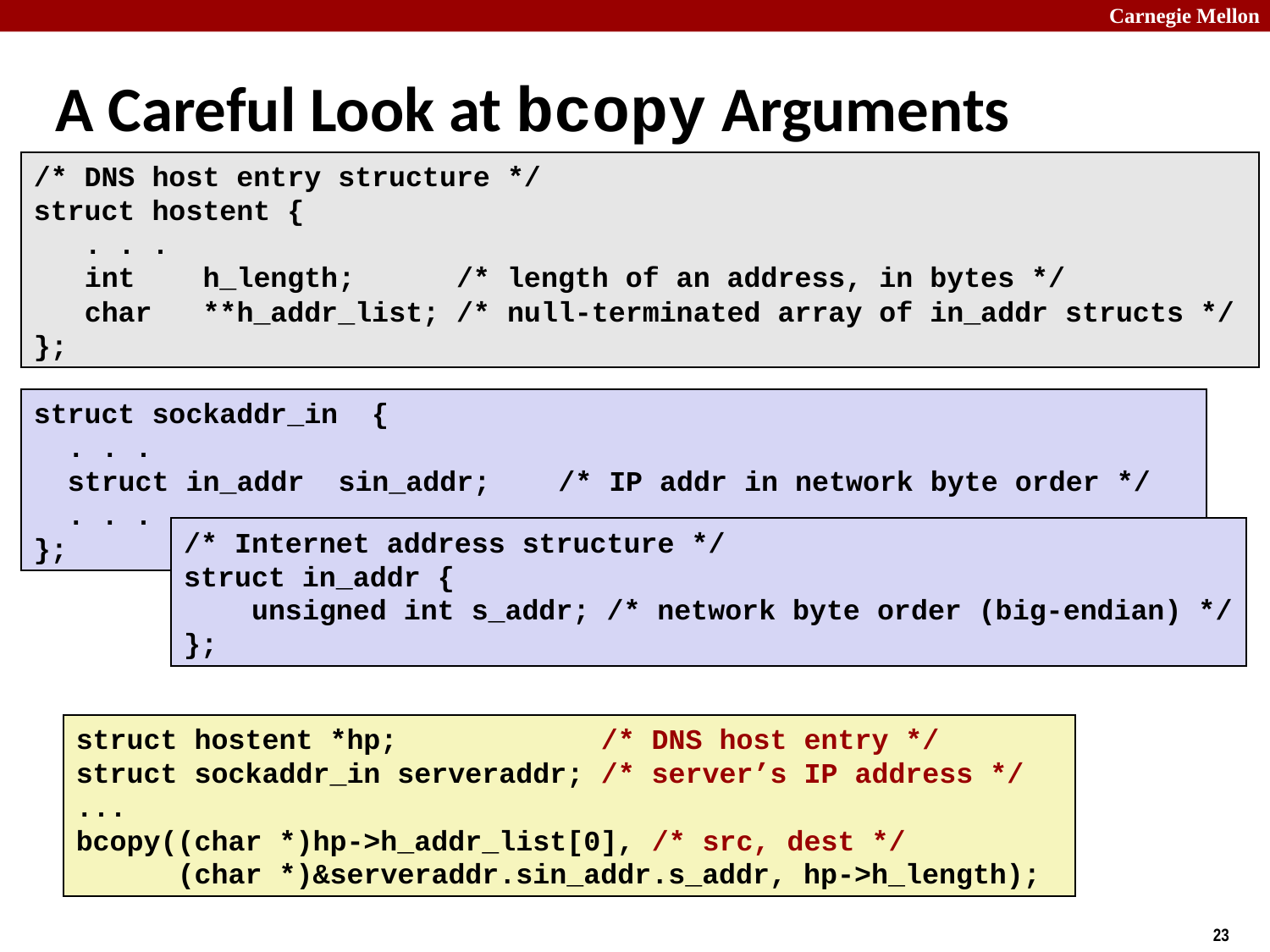

# A Careful Look at bcopy Arguments
/* DNS host entry structure */
struct hostent {
   . . .
   int    h_length;      /* length of an address, in bytes */
   char   **h_addr_list; /* null-terminated array of in_addr structs */
};
struct sockaddr_in  {
  . . .
  struct in_addr  sin_addr;    /* IP addr in network byte order */
  . . .
};
/* Internet address structure */
struct in_addr {
    unsigned int s_addr; /* network byte order (big-endian) */
};
struct hostent *hp;            /* DNS host entry */
struct sockaddr_in serveraddr; /* server’s IP address */
...
bcopy((char *)hp->h_addr_list[0], /* src, dest */
      (char *)&serveraddr.sin_addr.s_addr, hp->h_length);